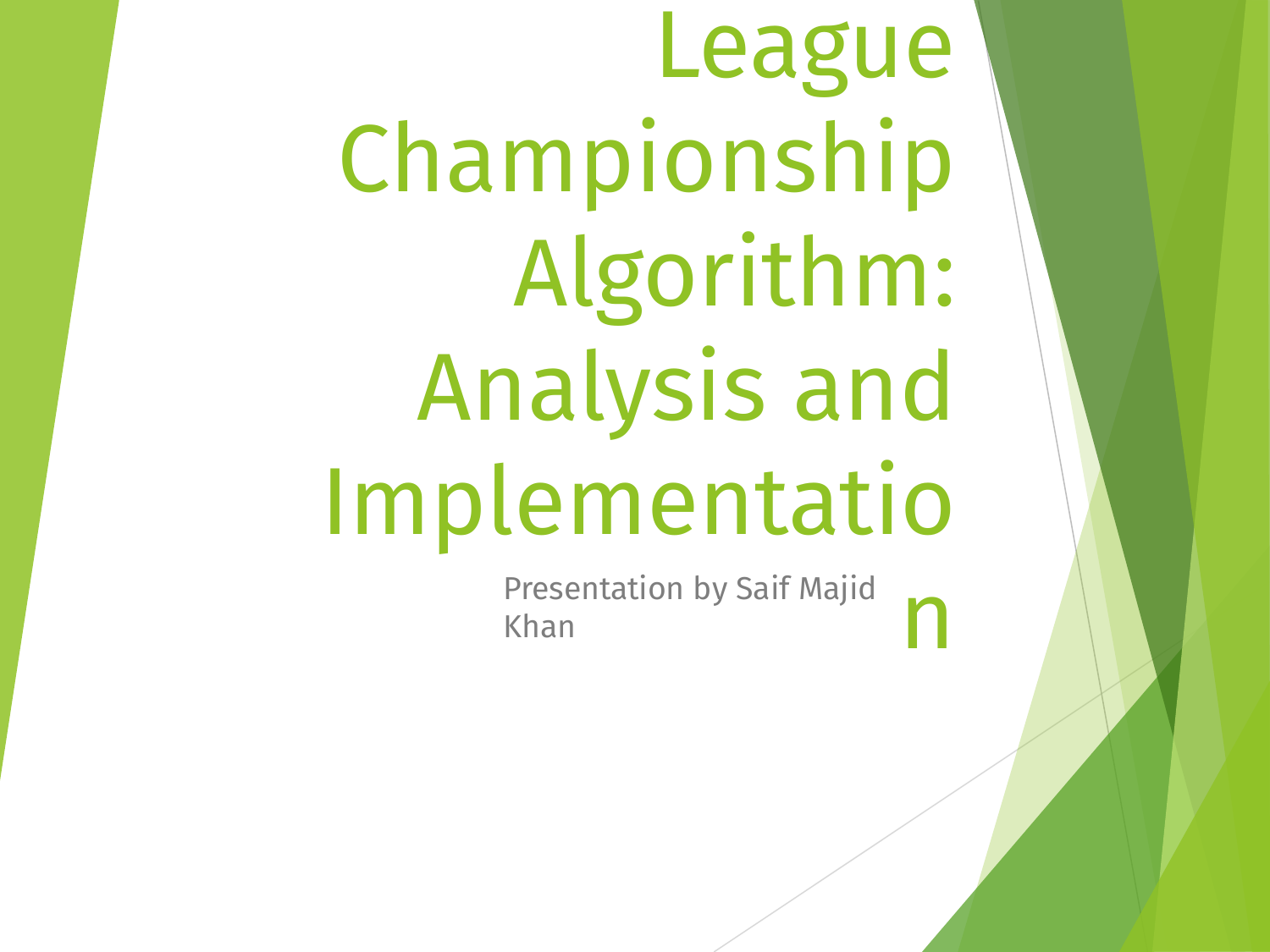

League Championship Algorithm: Analysis and Implementation
Presentation by Saif Majid Khan